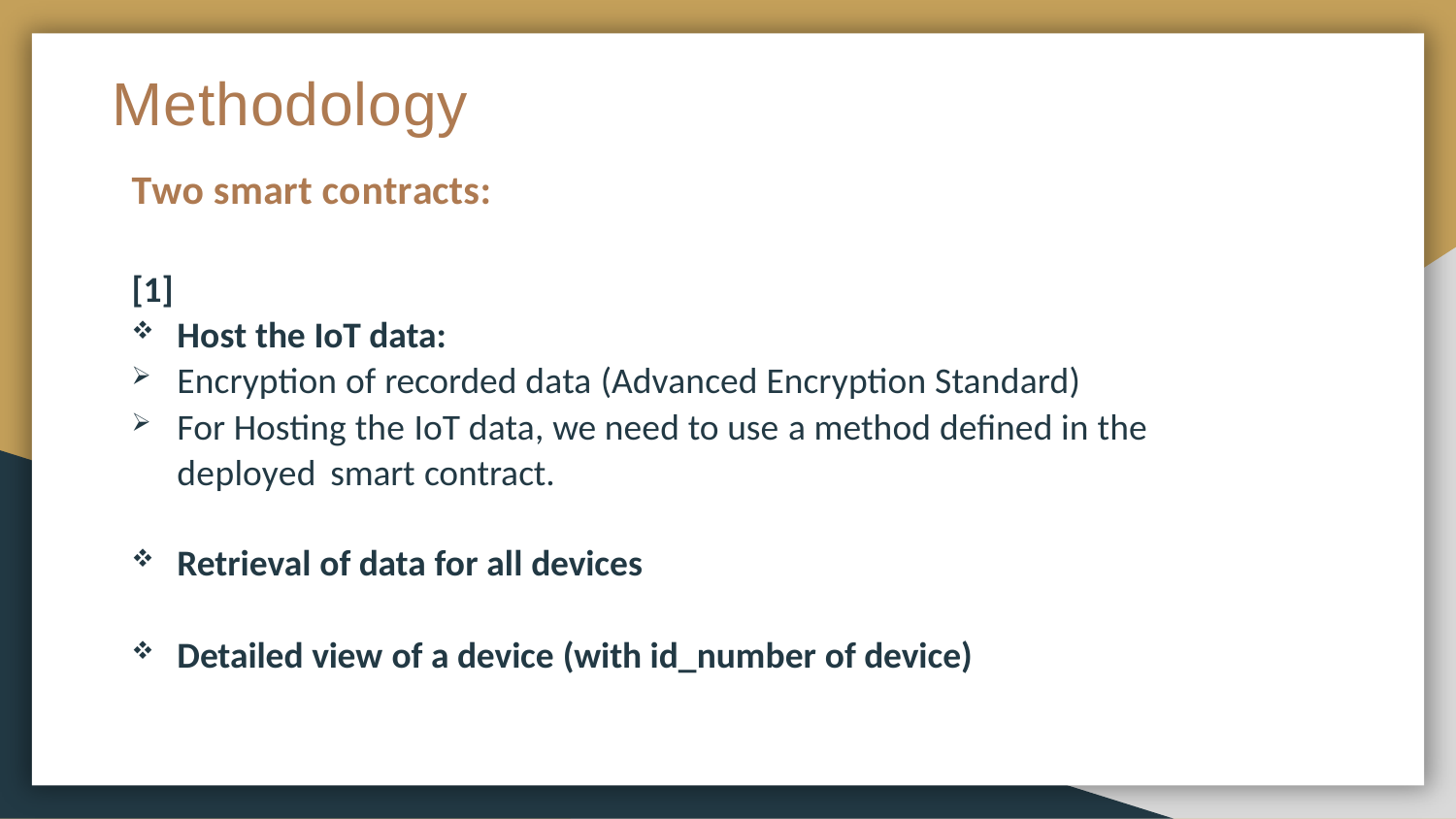

# Methodology
Two smart contracts:

[1]
Host the IoT data:
Encryption of recorded data (Advanced Encryption Standard)
For Hosting the IoT data, we need to use a method defined in the
deployed smart contract.

Retrieval of data for all devices

Detailed view of a device (with id_number of device)